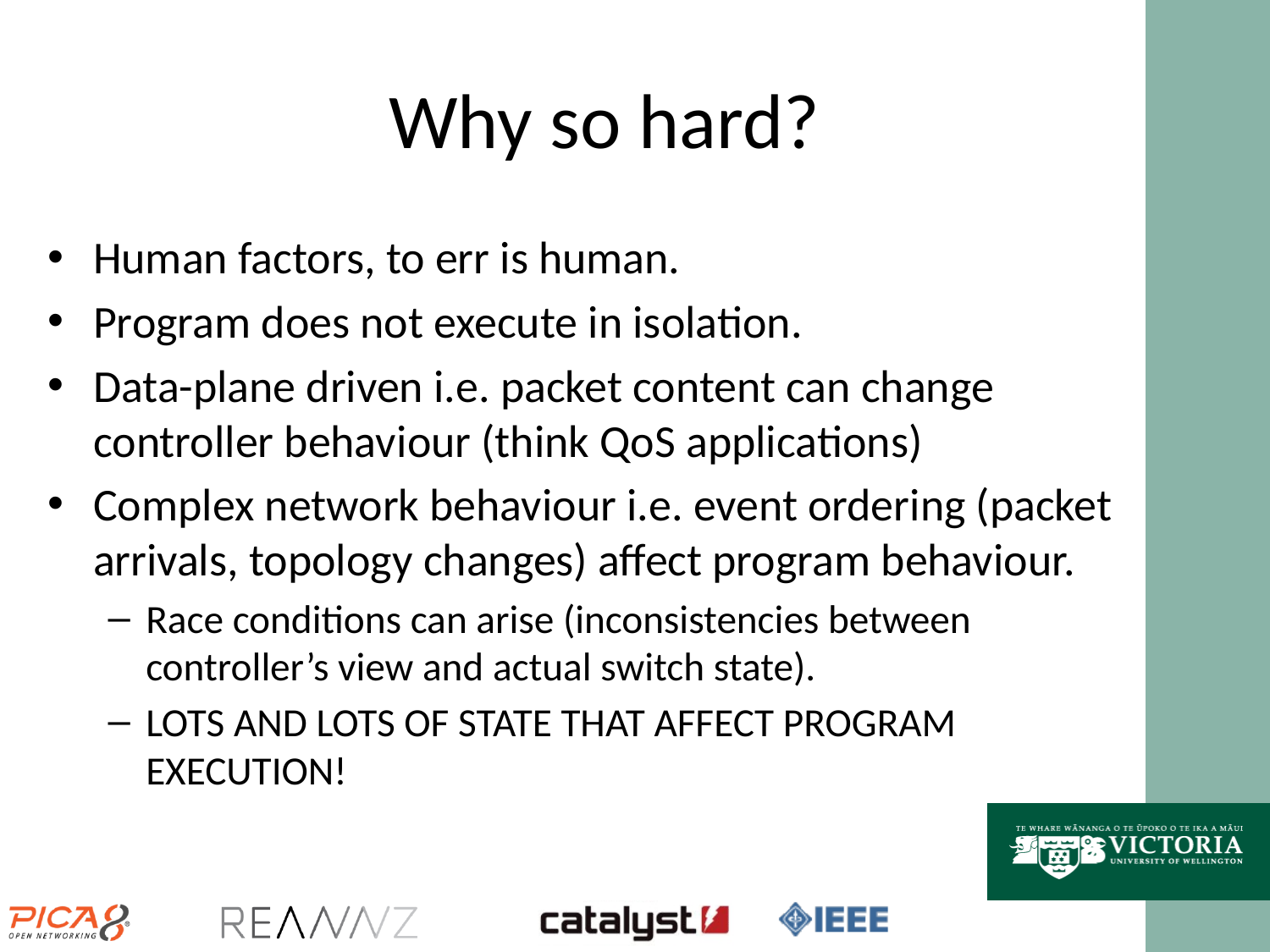

# Why so hard?
Human factors, to err is human.
Program does not execute in isolation.
Data-plane driven i.e. packet content can change controller behaviour (think QoS applications)
Complex network behaviour i.e. event ordering (packet arrivals, topology changes) affect program behaviour.
Race conditions can arise (inconsistencies between controller’s view and actual switch state).
LOTS AND LOTS OF STATE THAT AFFECT PROGRAM EXECUTION!